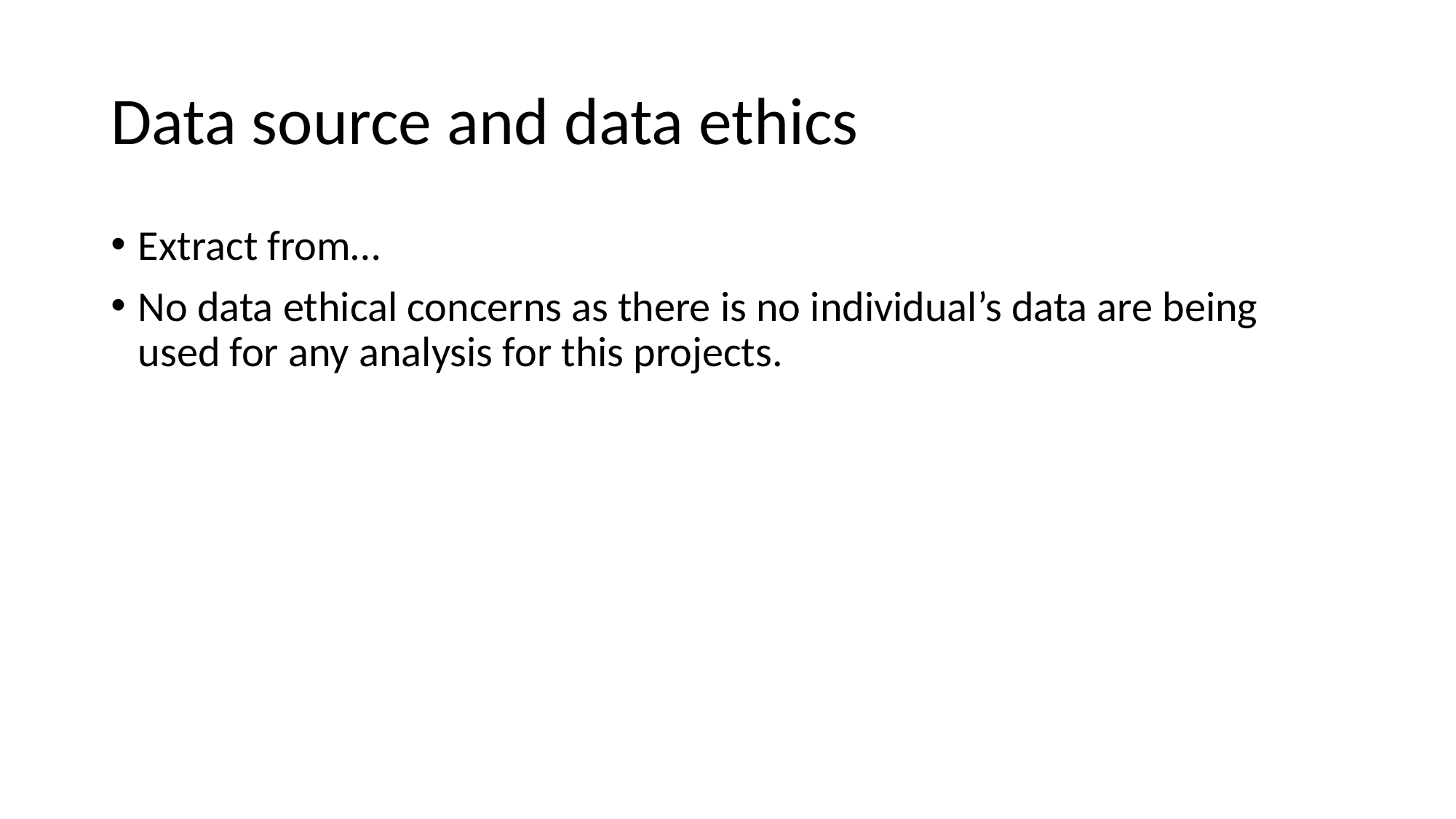

# Data source and data ethics
Extract from…
No data ethical concerns as there is no individual’s data are being used for any analysis for this projects.